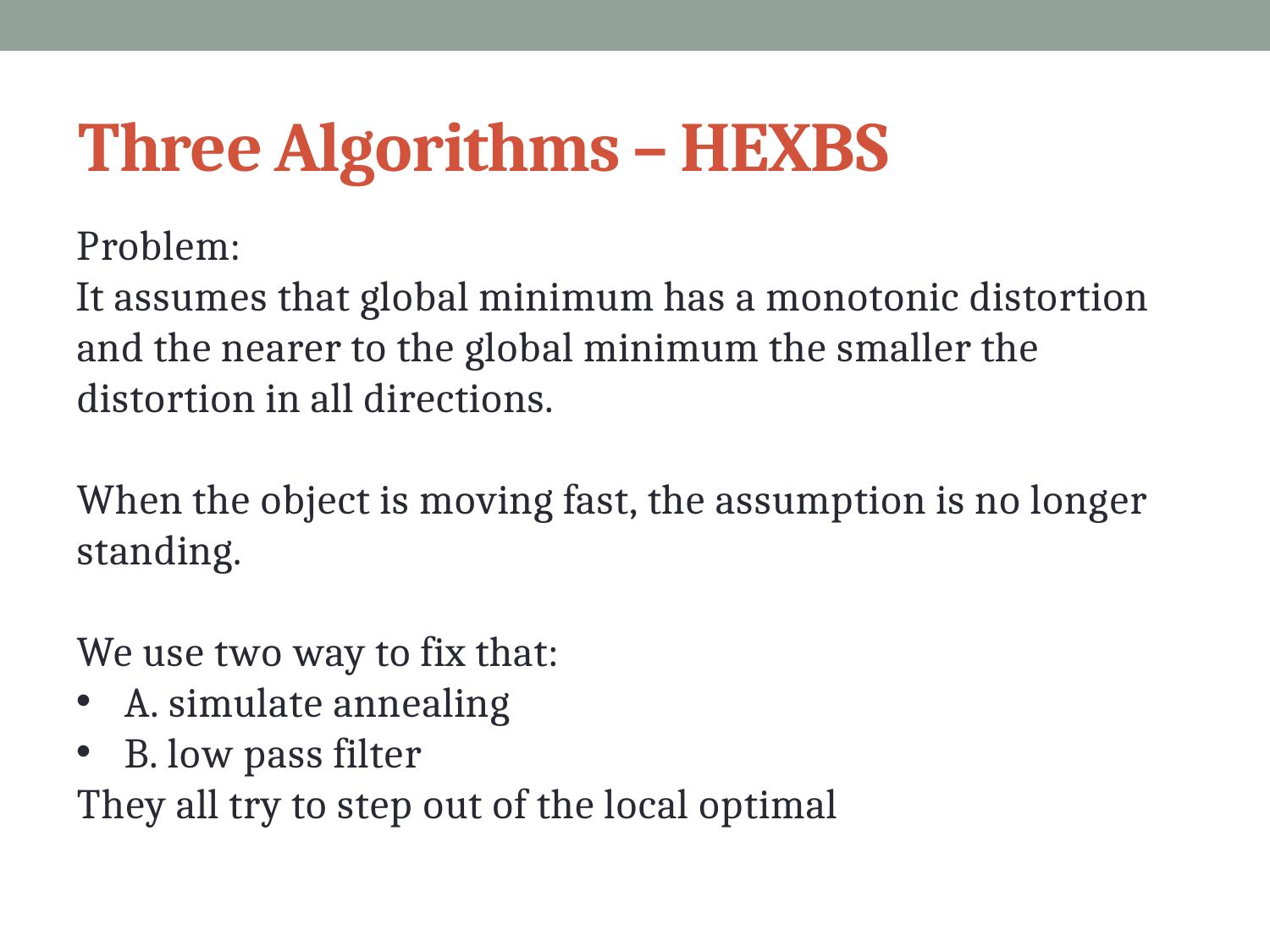

# Three Algorithms – HEXBS
Problem:
It assumes that global minimum has a monotonic distortion and the nearer to the global minimum the smaller the distortion in all directions.

When the object is moving fast, the assumption is no longer standing.

We use two way to fix that:
A. simulate annealing
B. low pass filter
They all try to step out of the local optimal